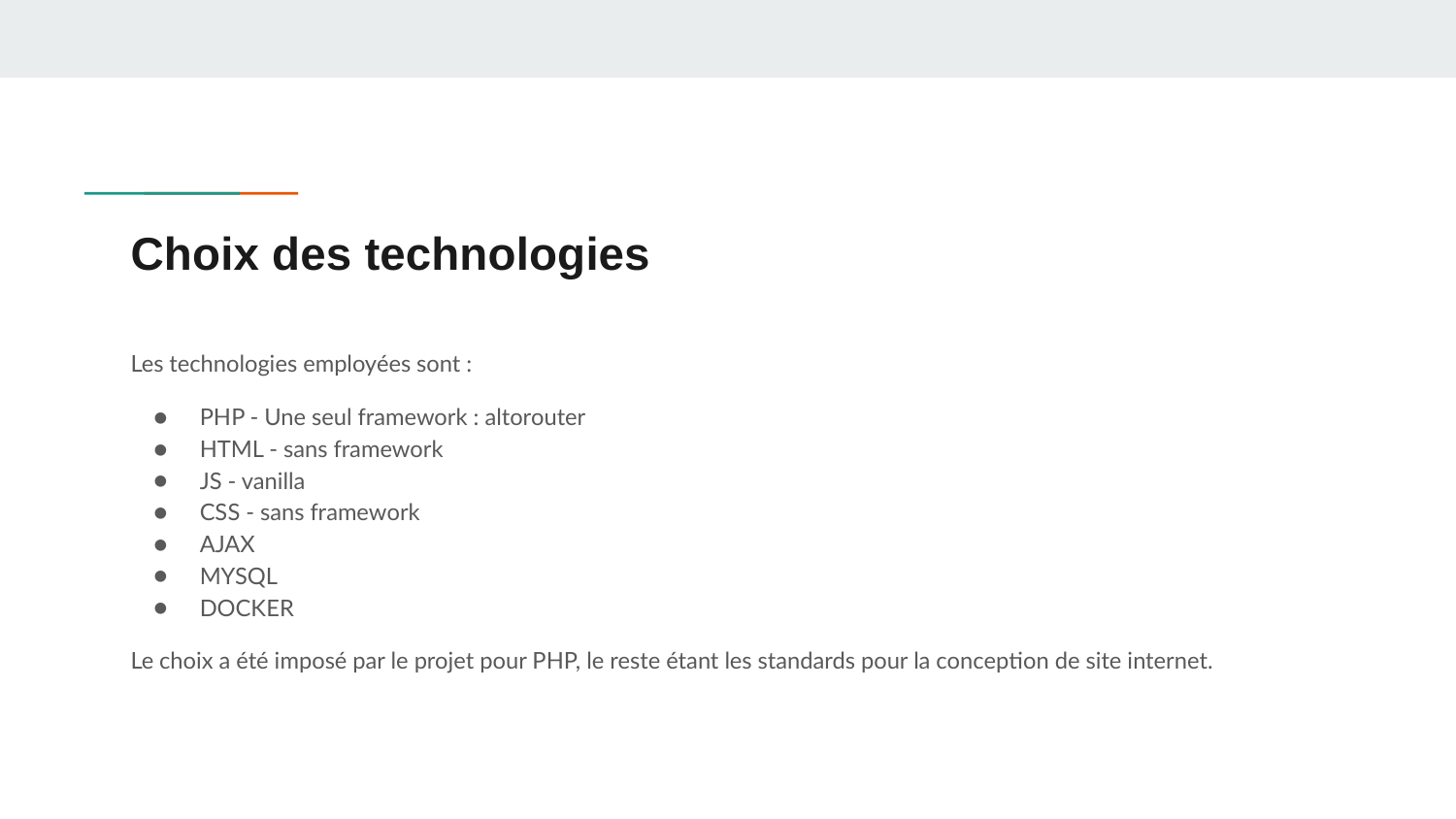

# Choix des technologies
Les technologies employées sont :
PHP - Une seul framework : altorouter
HTML - sans framework
JS - vanilla
CSS - sans framework
AJAX
MYSQL
DOCKER
Le choix a été imposé par le projet pour PHP, le reste étant les standards pour la conception de site internet.